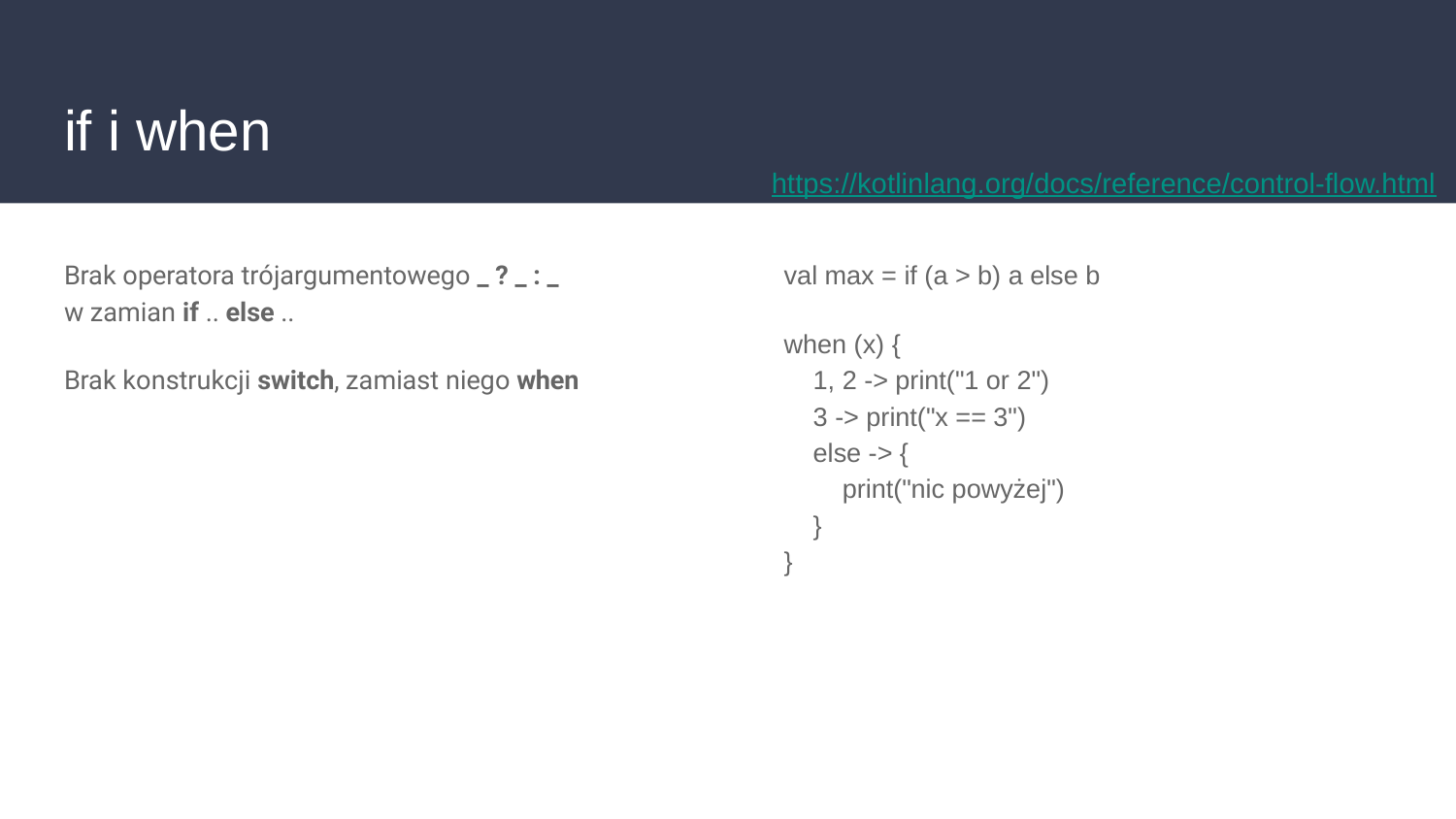

# if i when
https://kotlinlang.org/docs/reference/control-flow.html
Brak operatora trójargumentowego _ ? _ : _
w zamian if .. else ..
Brak konstrukcji switch, zamiast niego when

val max = if (a > b) a else b
when (x) {
    1, 2 -> print("1 or 2")
    3 -> print("x == 3")
    else -> {
        print("nic powyżej")
    }
}